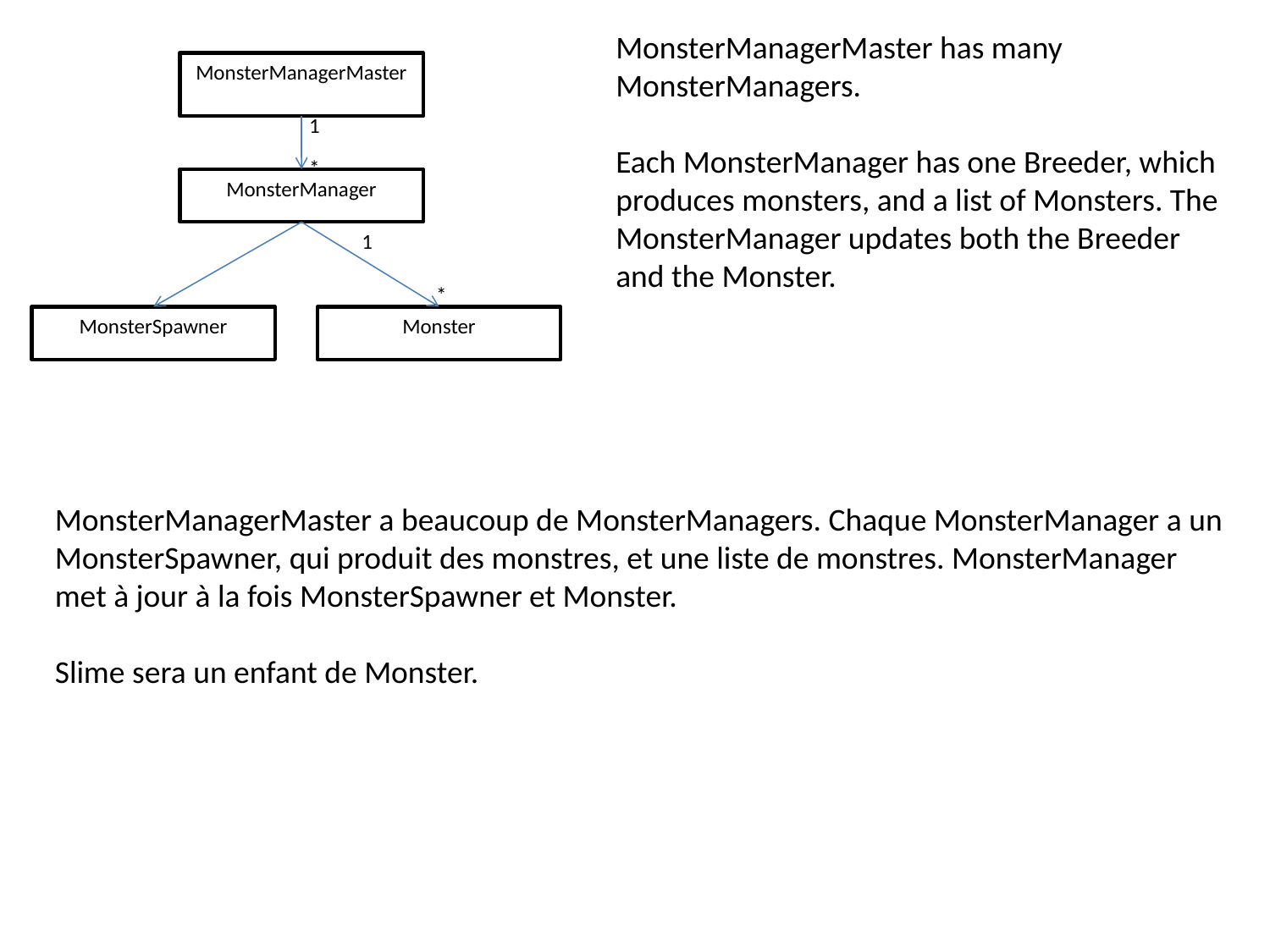

MonsterManagerMaster has many MonsterManagers.

Each MonsterManager has one Breeder, which produces monsters, and a list of Monsters. The MonsterManager updates both the Breeder and the Monster.
MonsterManagerMaster
1
*
MonsterManager
1
*
MonsterSpawner
Monster
MonsterManagerMaster a beaucoup de MonsterManagers. Chaque MonsterManager a un MonsterSpawner, qui produit des monstres, et une liste de monstres. MonsterManager met à jour à la fois MonsterSpawner et Monster.

Slime sera un enfant de Monster.